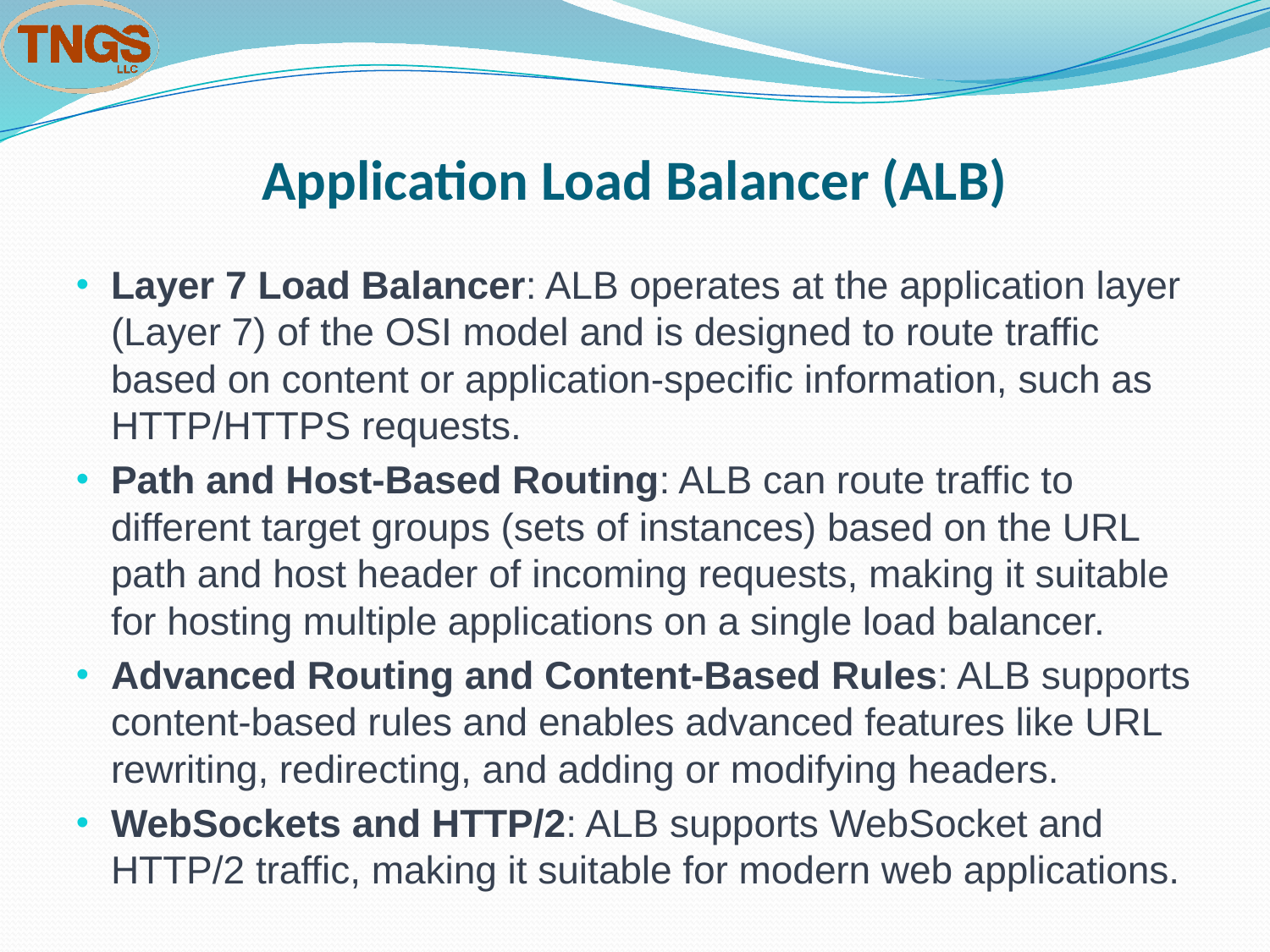

# Application Load Balancer (ALB)
Layer 7 Load Balancer: ALB operates at the application layer (Layer 7) of the OSI model and is designed to route traffic based on content or application-specific information, such as HTTP/HTTPS requests.
Path and Host-Based Routing: ALB can route traffic to different target groups (sets of instances) based on the URL path and host header of incoming requests, making it suitable for hosting multiple applications on a single load balancer.
Advanced Routing and Content-Based Rules: ALB supports content-based rules and enables advanced features like URL rewriting, redirecting, and adding or modifying headers.
WebSockets and HTTP/2: ALB supports WebSocket and HTTP/2 traffic, making it suitable for modern web applications.